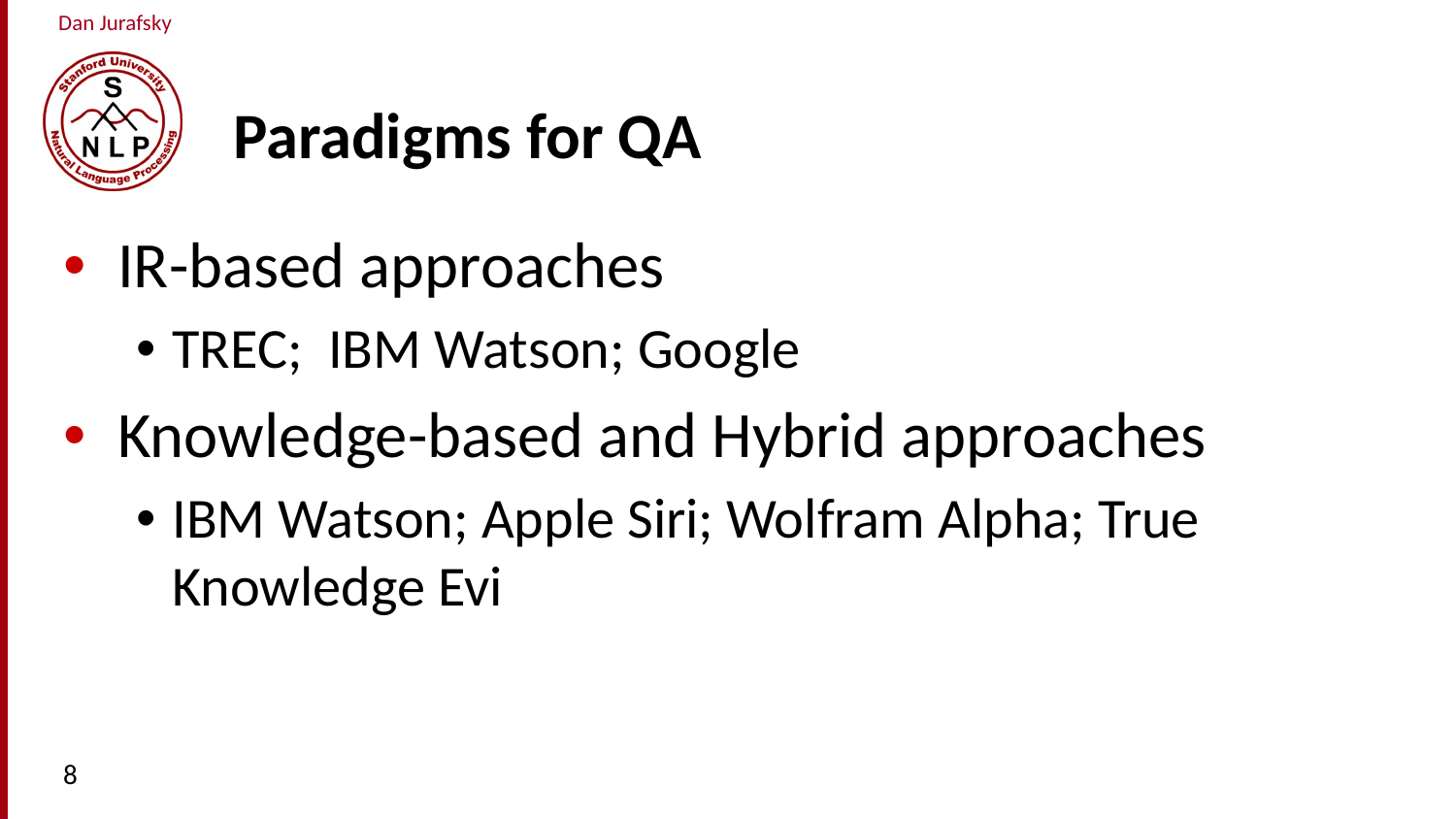

# Paradigms for QA
IR-based approaches
TREC;  IBM Watson; Google
Knowledge-based and Hybrid approaches
IBM Watson; Apple Siri; Wolfram Alpha; True Knowledge Evi
8